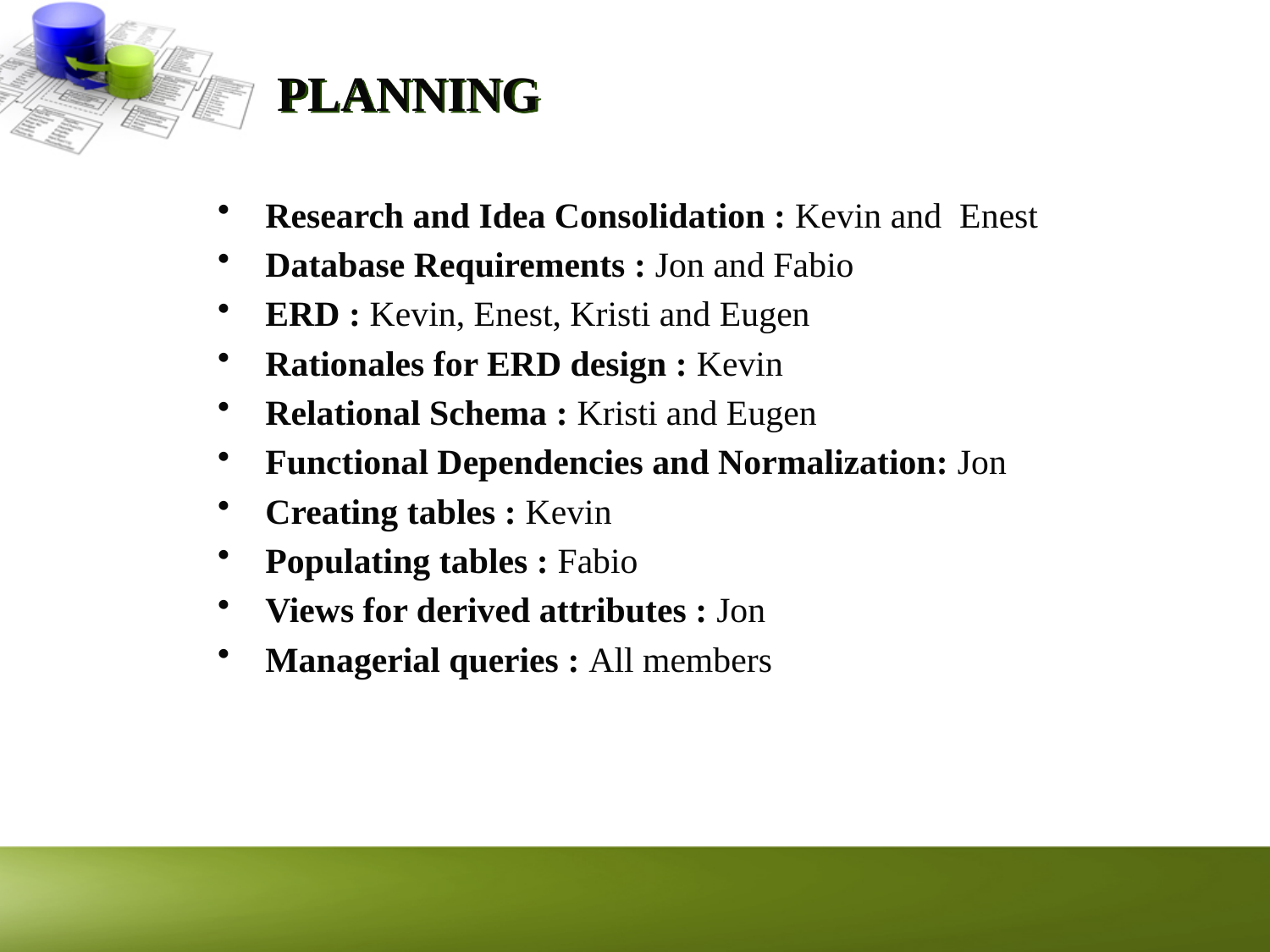

# PLANNING
Research and Idea Consolidation : Kevin and  Enest
Database Requirements : Jon and Fabio
ERD : Kevin, Enest, Kristi and Eugen
Rationales for ERD design : Kevin
Relational Schema : Kristi and Eugen
Functional Dependencies and Normalization: Jon
Creating tables : Kevin
Populating tables : Fabio
Views for derived attributes : Jon
Managerial queries : All members